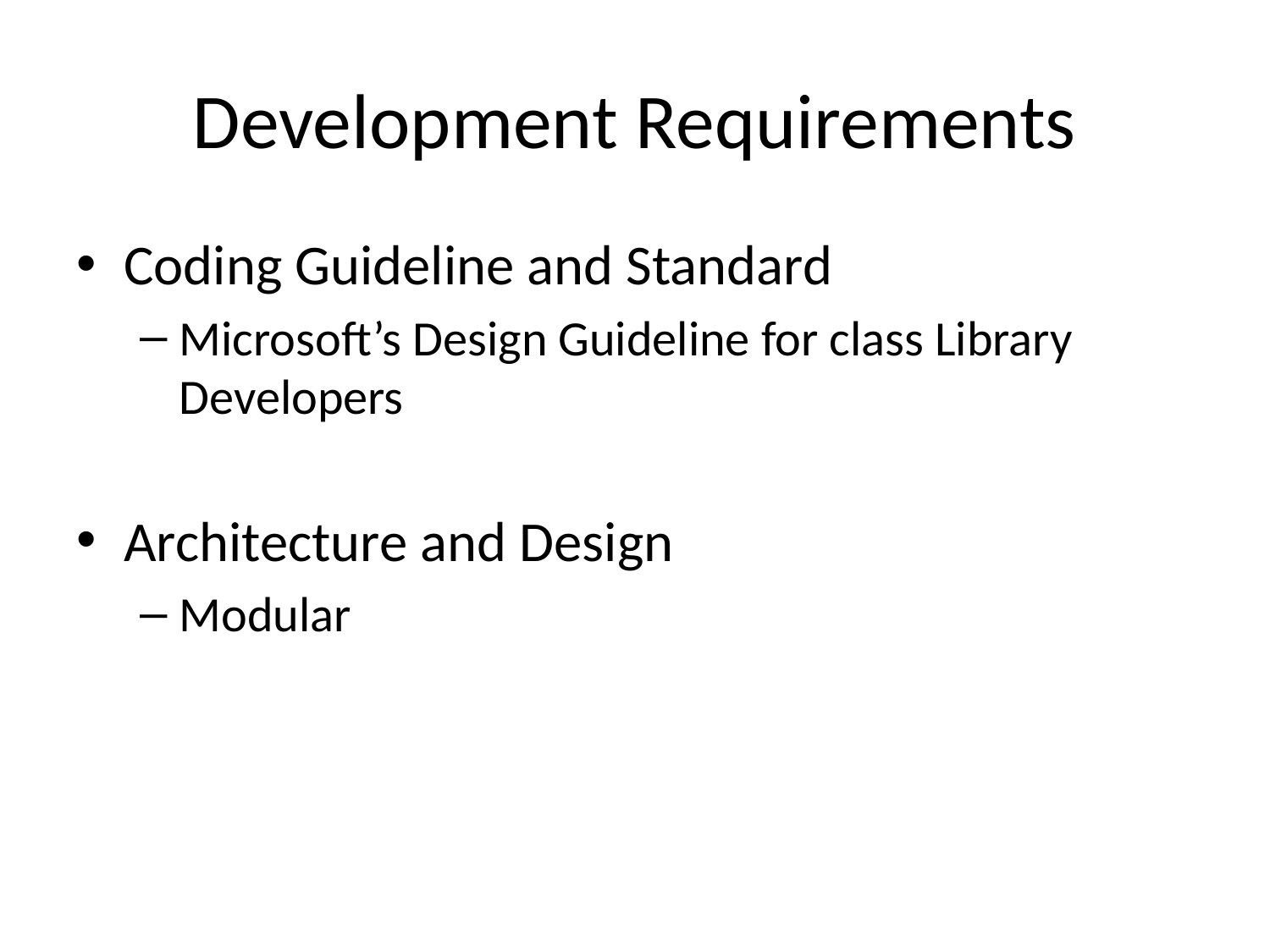

# Development Requirements
Coding Guideline and Standard
Microsoft’s Design Guideline for class Library Developers

Architecture and Design
Modular